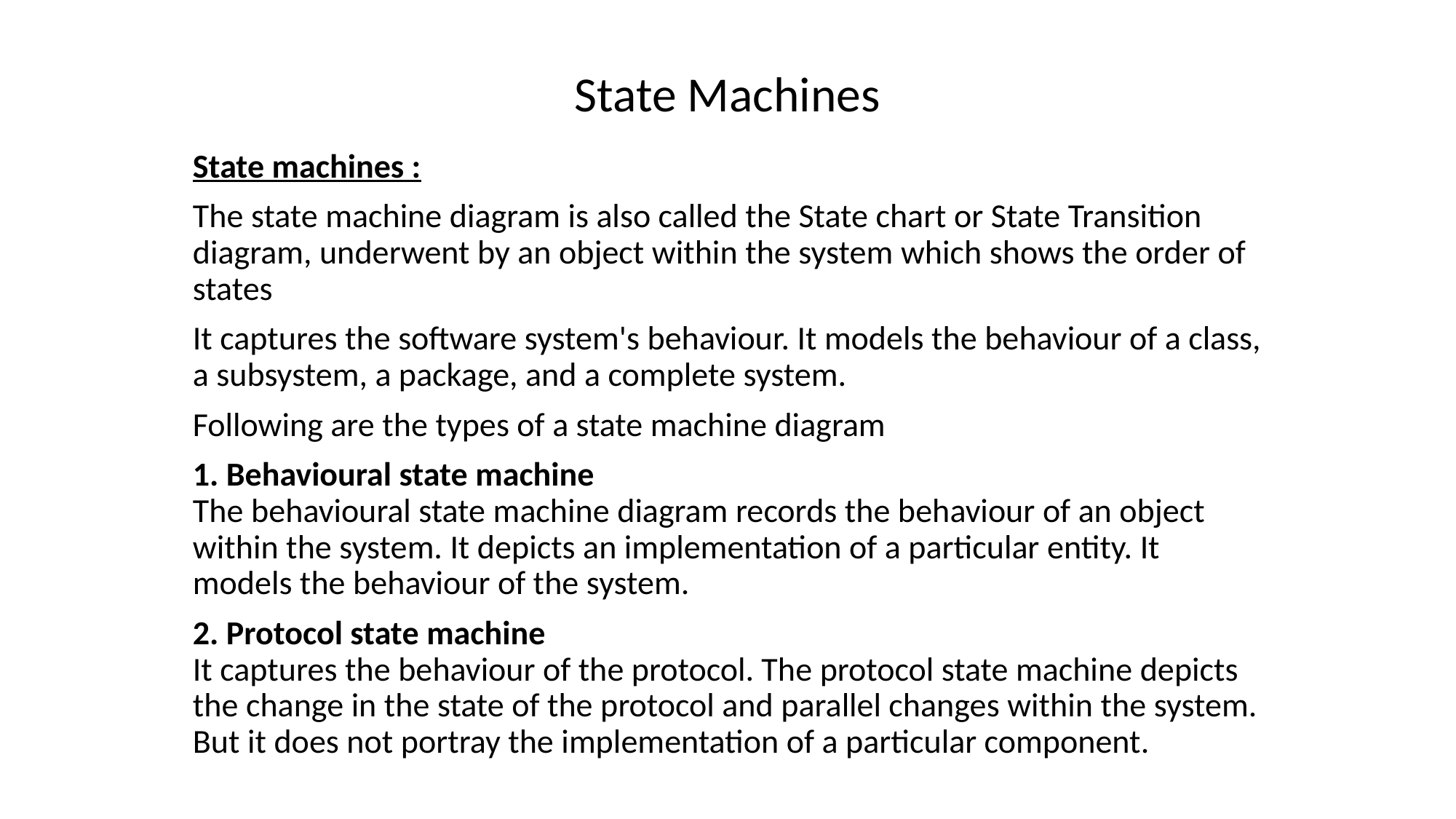

# State Machines
State machines :
The state machine diagram is also called the State chart or State Transition diagram, underwent by an object within the system which shows the order of states
It captures the software system's behaviour. It models the behaviour of a class, a subsystem, a package, and a complete system.
Following are the types of a state machine diagram
1. Behavioural state machine
The behavioural state machine diagram records the behaviour of an object within the system. It depicts an implementation of a particular entity. It models the behaviour of the system.
2. Protocol state machine
It captures the behaviour of the protocol. The protocol state machine depicts the change in the state of the protocol and parallel changes within the system. But it does not portray the implementation of a particular component.